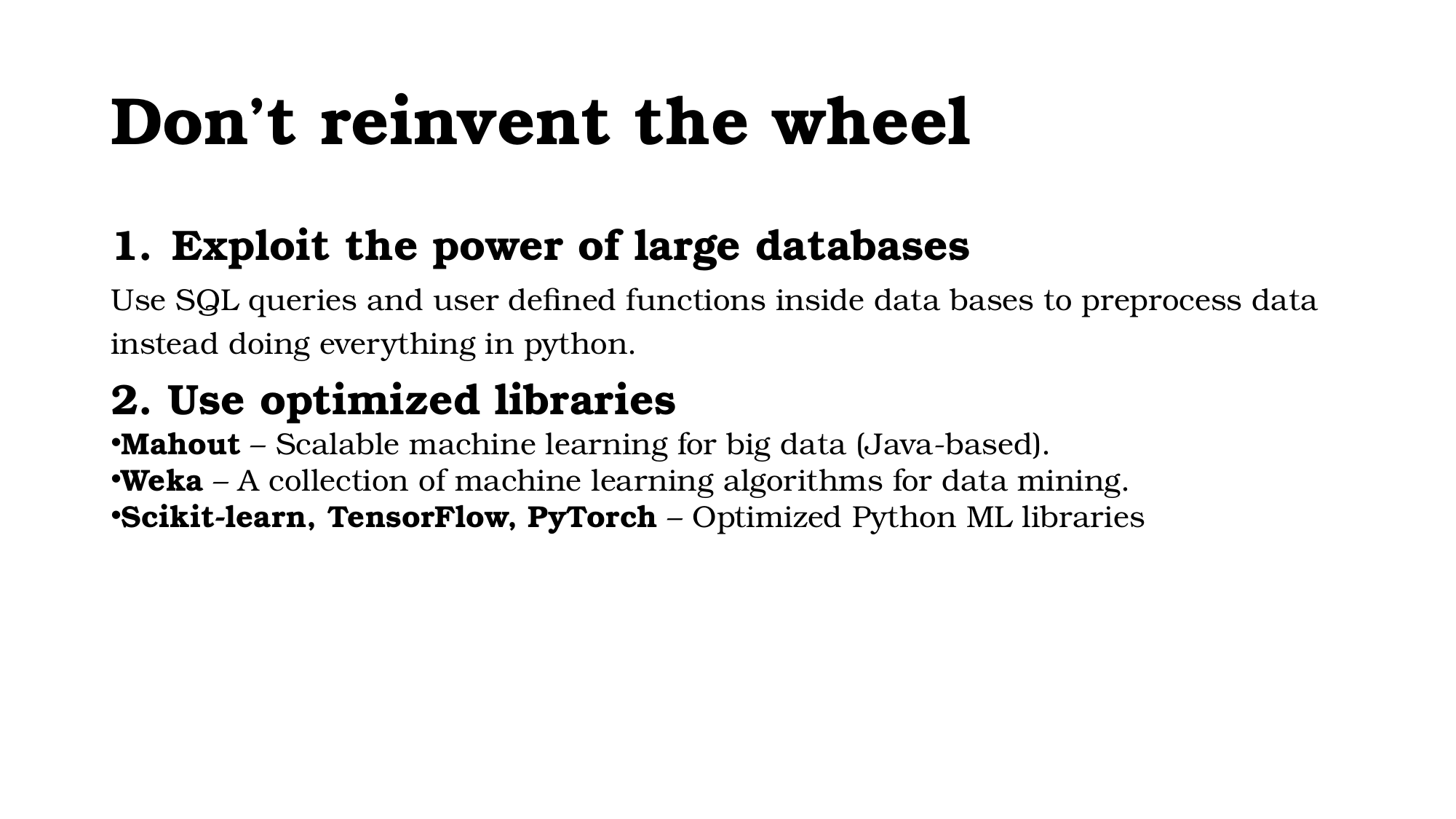

# Don’t reinvent the wheel
Exploit the power of large databases
Use SQL queries and user defined functions inside data bases to preprocess data instead doing everything in python.
2. Use optimized libraries
Mahout – Scalable machine learning for big data (Java-based).
Weka – A collection of machine learning algorithms for data mining.
Scikit-learn, TensorFlow, PyTorch – Optimized Python ML libraries